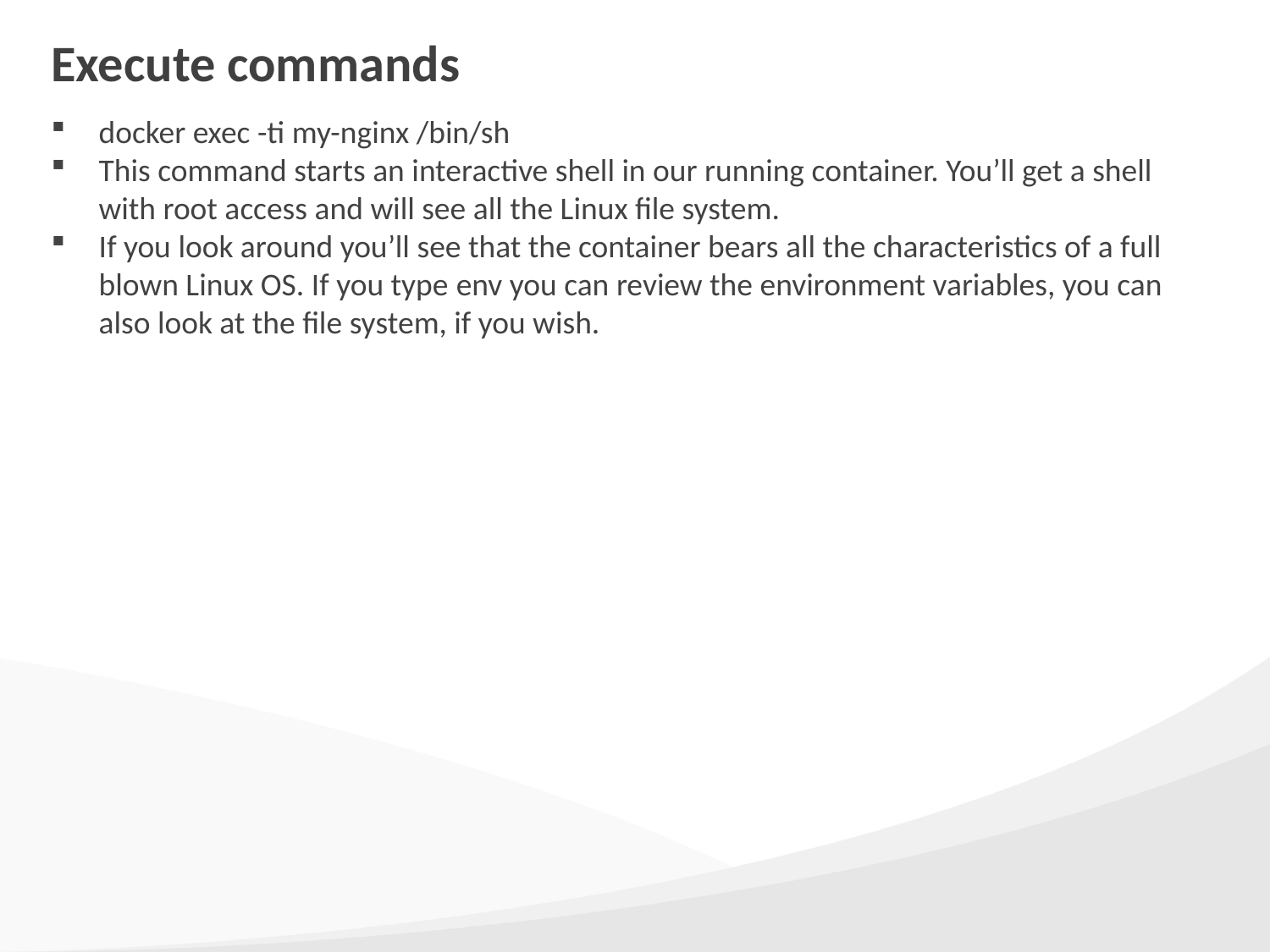

# Execute commands
docker exec -ti my-nginx /bin/sh
This command starts an interactive shell in our running container. You’ll get a shell with root access and will see all the Linux file system.
If you look around you’ll see that the container bears all the characteristics of a full blown Linux OS. If you type env you can review the environment variables, you can also look at the file system, if you wish.